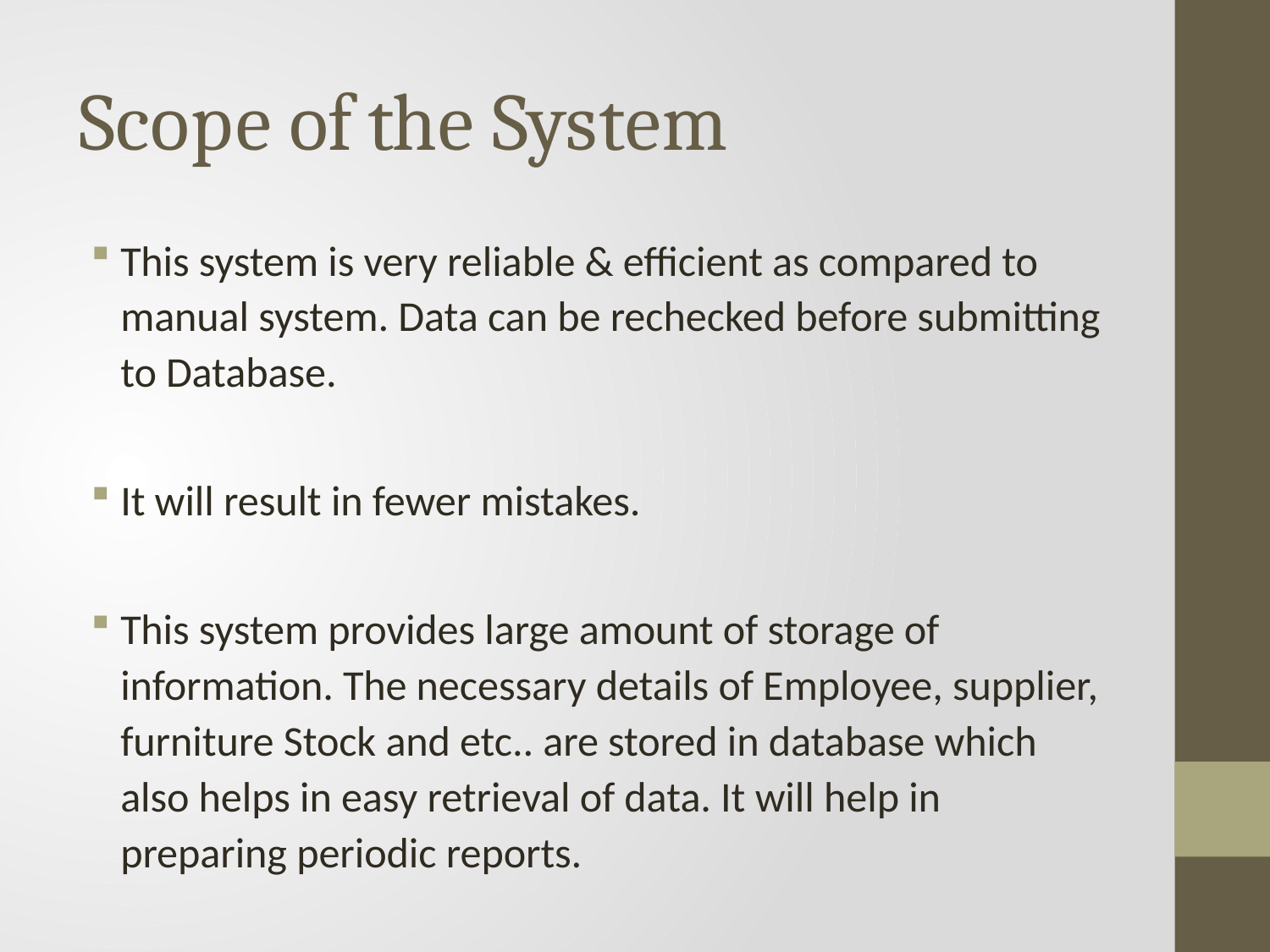

# Scope of the System
This system is very reliable & efficient as compared to manual system. Data can be rechecked before submitting to Database.

It will result in fewer mistakes.

This system provides large amount of storage of information. The necessary details of Employee, supplier, furniture Stock and etc.. are stored in database which also helps in easy retrieval of data. It will help in preparing periodic reports.